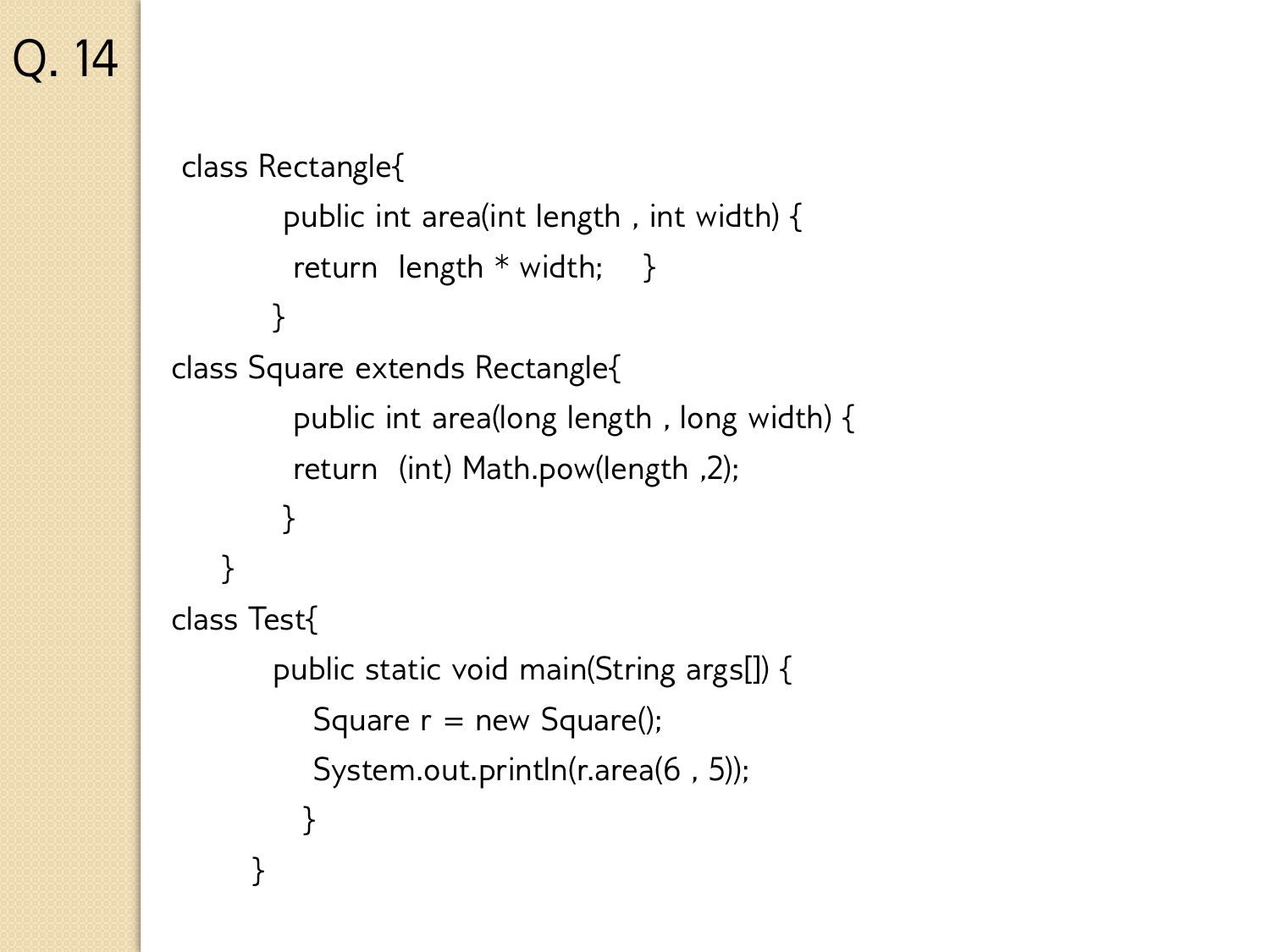

Q. 14
 class Rectangle{
           public int area(int length , int width) {
	            return  length * width;    }
          }
class Square extends Rectangle{
            public int area(long length , long width) {
            return  (int) Math.pow(length ,2);
           }
     }
class Test{
          public static void main(String args[]) {
              Square r = new Square();
              System.out.println(r.area(6 , 5));
             }
        }